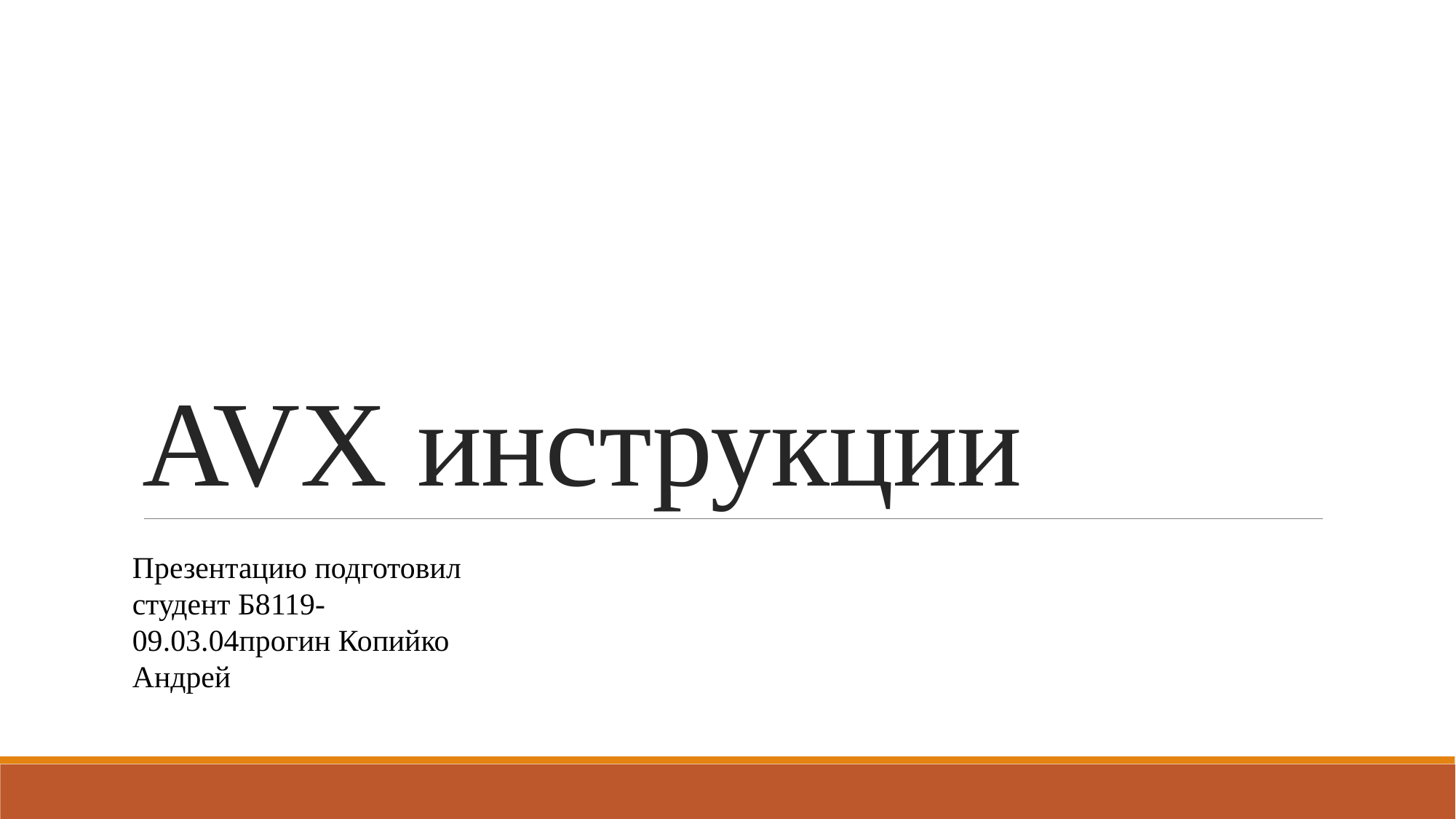

# AVX инструкции
Презентацию подготовил студент Б8119-09.03.04прогин Копийко Андрей